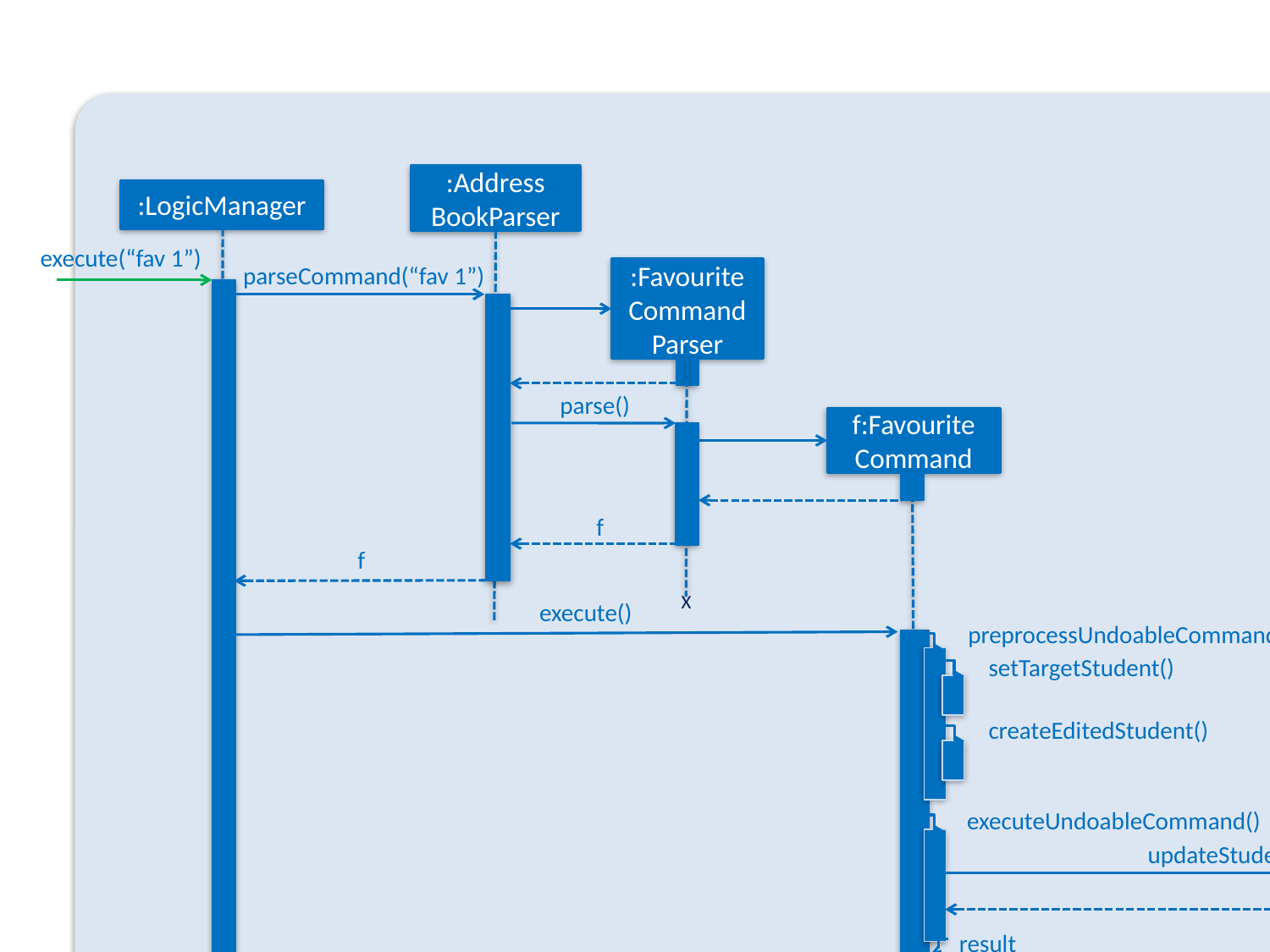

:Address
BookParser
:LogicManager
execute(“fav 1”)
:Favourite
CommandParser
parseCommand(“fav 1”)

parse()
f:Favourite
Command

f
f
X
execute()
preprocessUndoableCommand()

setTargetStudent()

createEditedStudent()
:ModelManager

executeUndoableCommand()

updateStudent()

result
result
X
result